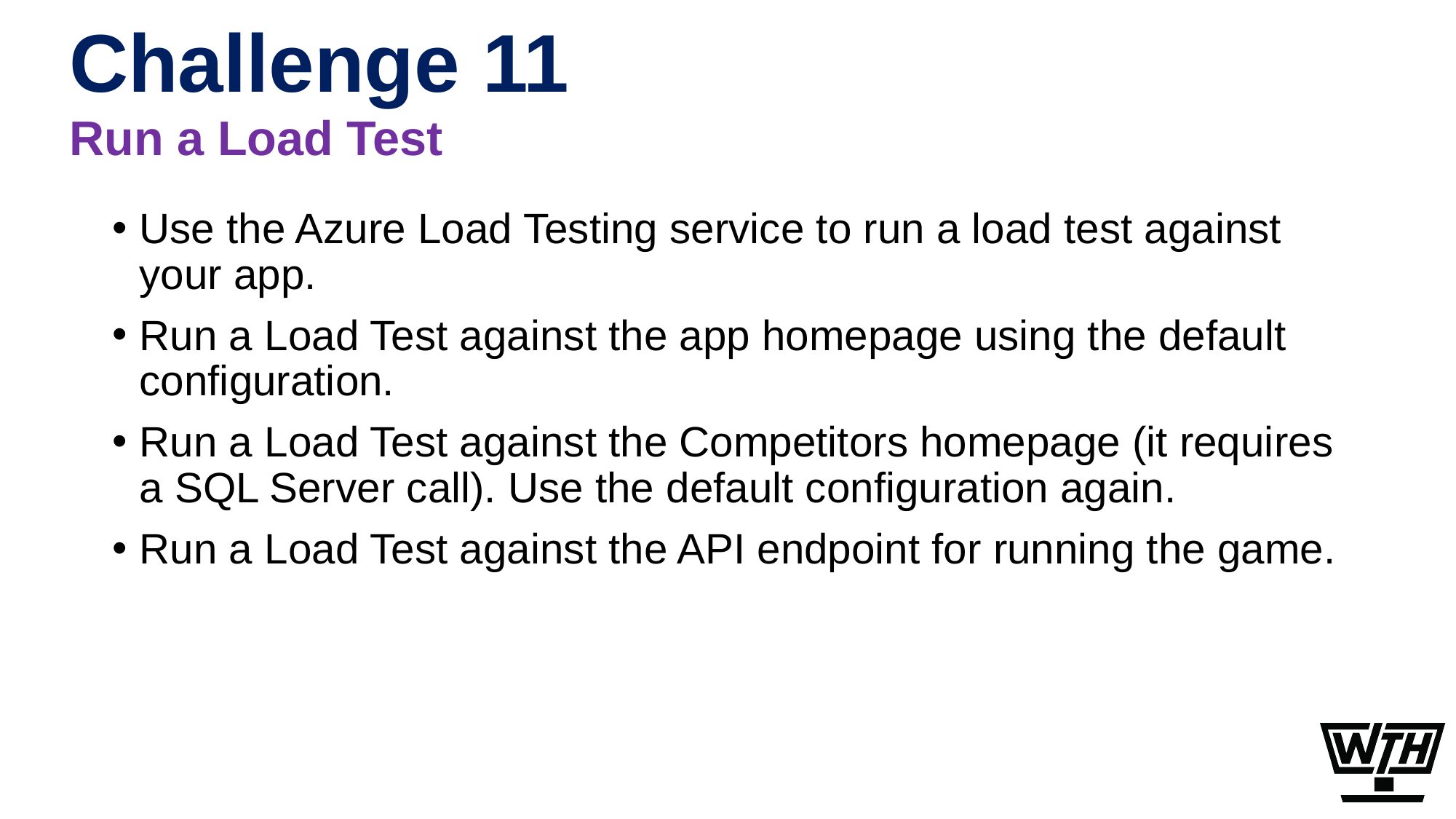

# Challenge 11
Run a Load Test
Use the Azure Load Testing service to run a load test against your app.
Run a Load Test against the app homepage using the default configuration.
Run a Load Test against the Competitors homepage (it requires a SQL Server call). Use the default configuration again.
Run a Load Test against the API endpoint for running the game.